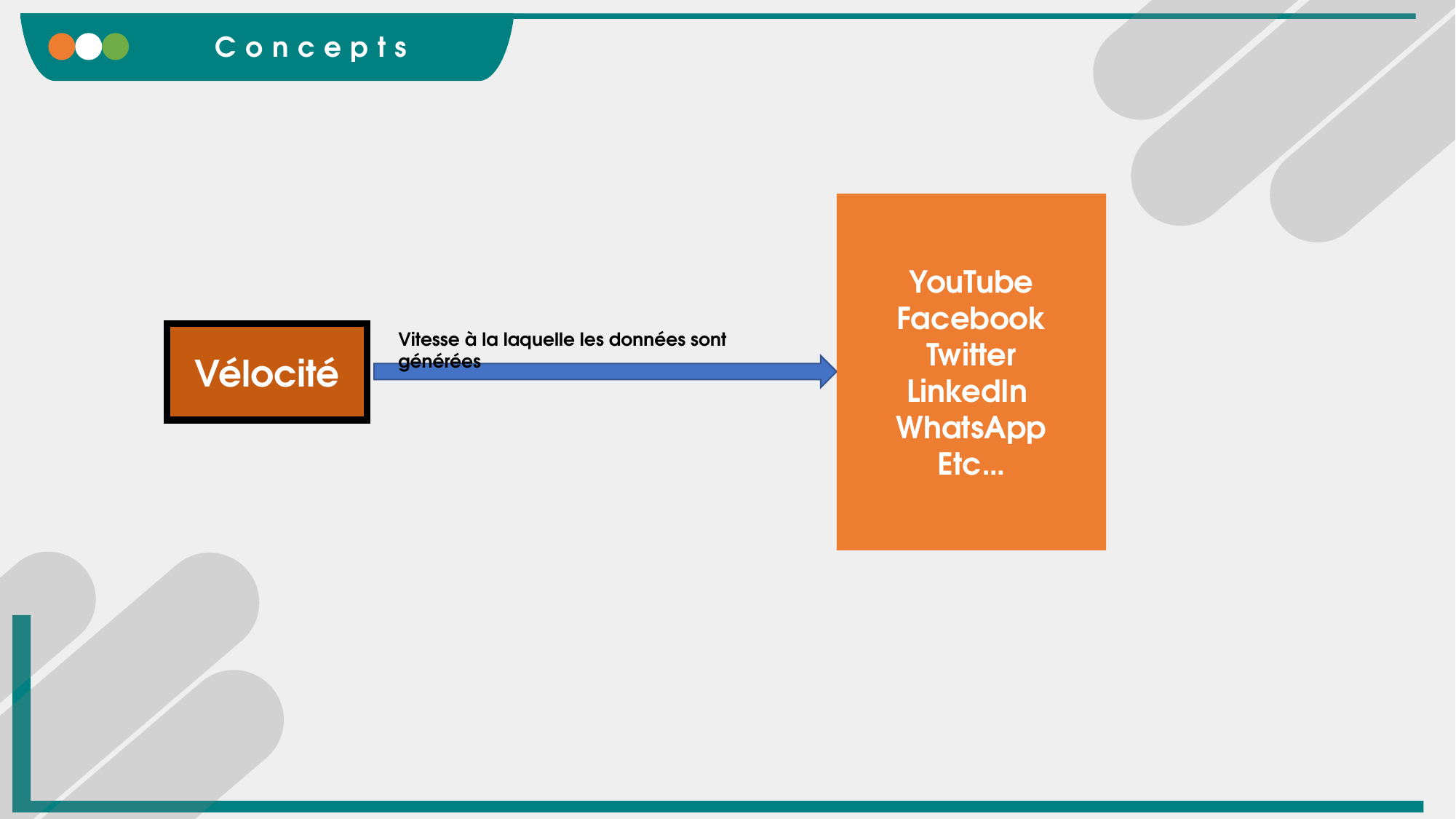

Concepts

YouTube
Facebook
Twitter
LinkedIn
WhatsApp
Etc…
Vitesse à la laquelle les données sont générées
Vélocité